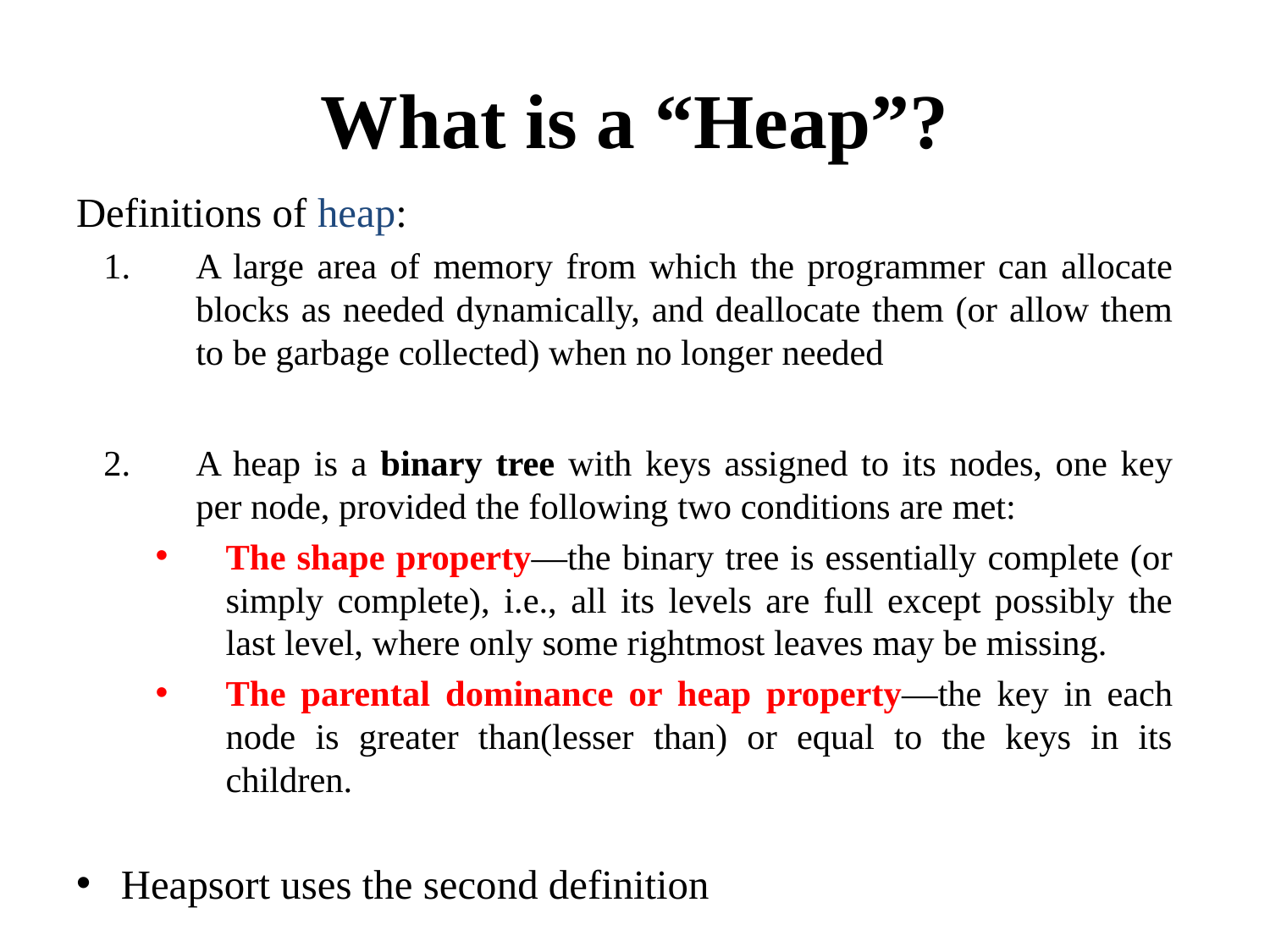

# What is a “Heap”?
Definitions of heap:
A large area of memory from which the programmer can allocate blocks as needed dynamically, and deallocate them (or allow them to be garbage collected) when no longer needed

A heap is a binary tree with keys assigned to its nodes, one key per node, provided the following two conditions are met:
The shape property—the binary tree is essentially complete (or simply complete), i.e., all its levels are full except possibly the last level, where only some rightmost leaves may be missing.
The parental dominance or heap property—the key in each node is greater than(lesser than) or equal to the keys in its children.

Heapsort uses the second definition